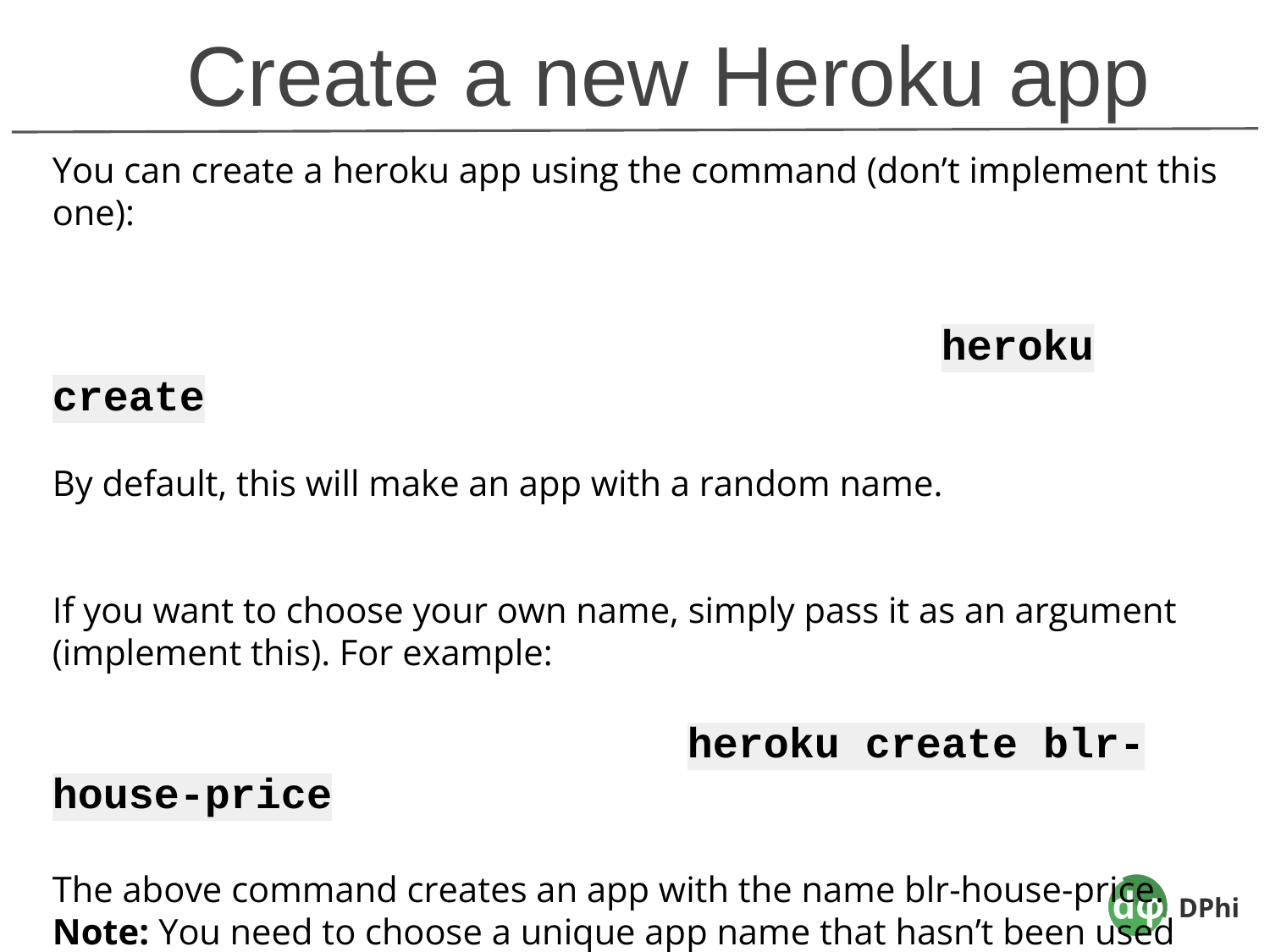

Create a new Heroku app
You can create a heroku app using the command (don’t implement this one):

							heroku create

By default, this will make an app with a random name.

If you want to choose your own name, simply pass it as an argument (implement this). For example:

					heroku create blr-house-price

The above command creates an app with the name blr-house-price.
Note: You need to choose a unique app name that hasn’t been used before.